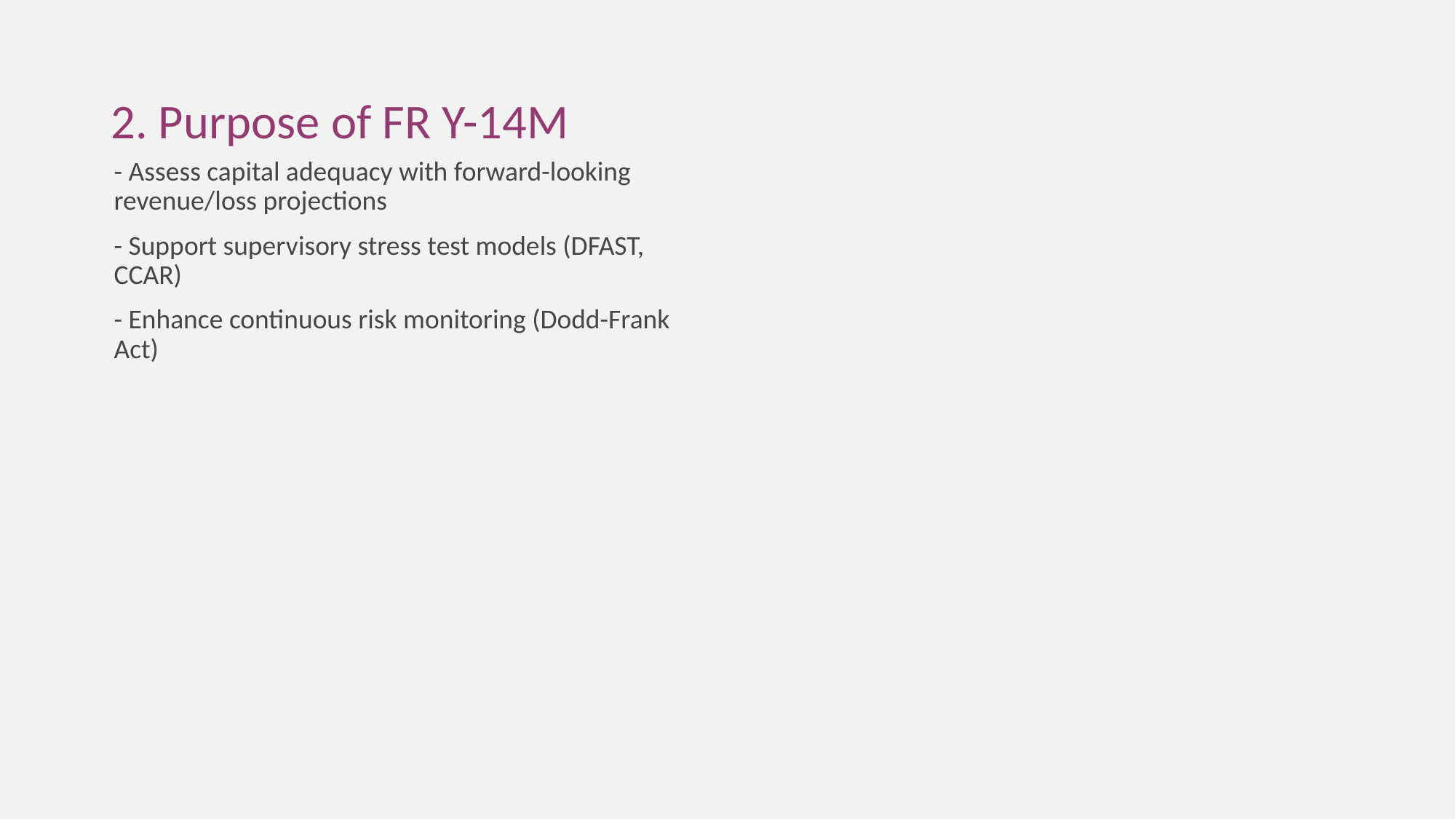

# 2. Purpose of FR Y-14M
- Assess capital adequacy with forward-looking revenue/loss projections
- Support supervisory stress test models (DFAST, CCAR)
- Enhance continuous risk monitoring (Dodd-Frank Act)